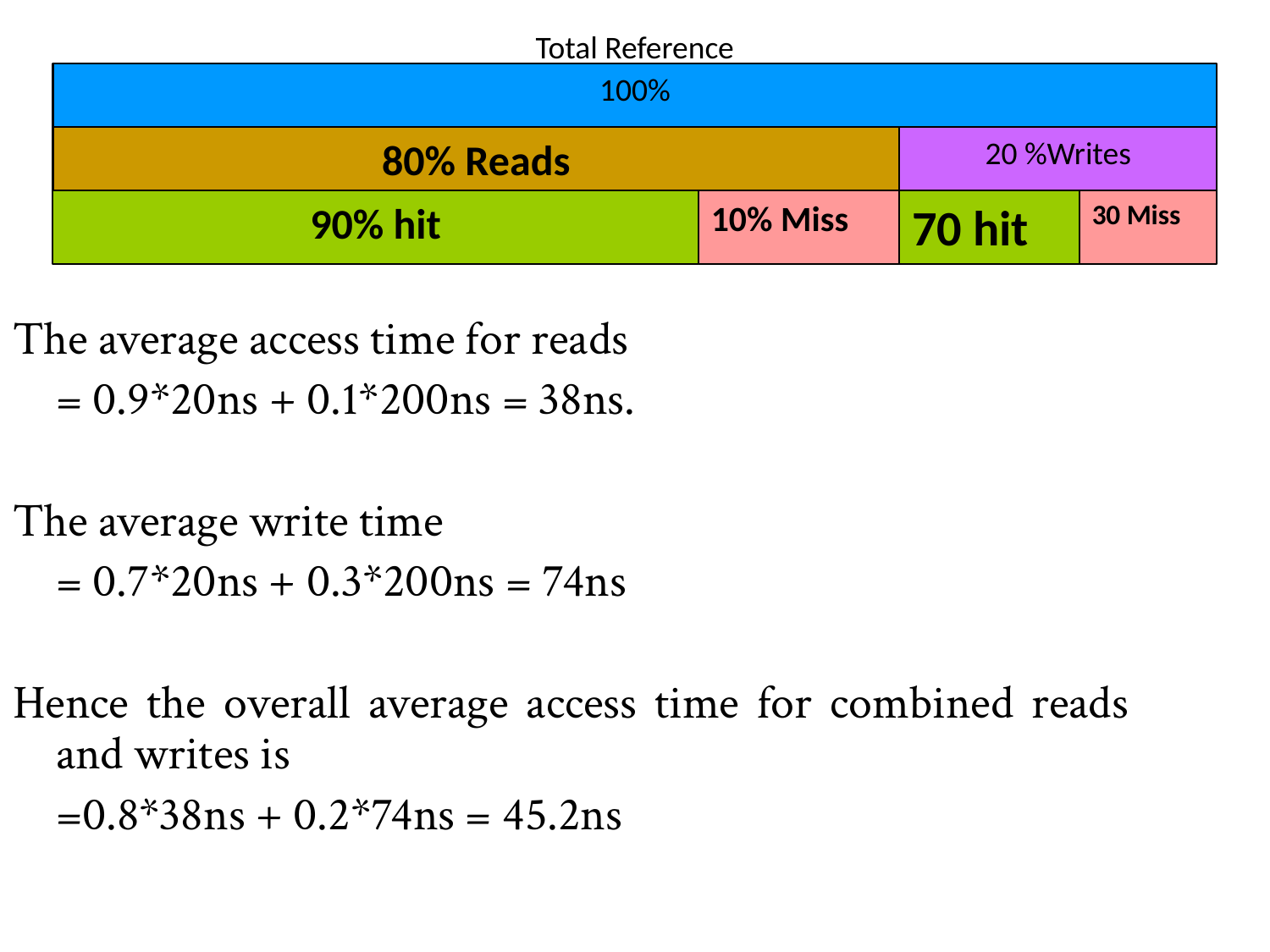

Total Reference
100%
80% Reads
20 %Writes
90% hit
10% Miss
70 hit
30 Miss
The average access time for reads
			= 0.9*20ns + 0.1*200ns = 38ns.

The average write time
			= 0.7*20ns + 0.3*200ns = 74ns

Hence the overall average access time for combined reads and writes is
			=0.8*38ns + 0.2*74ns = 45.2ns